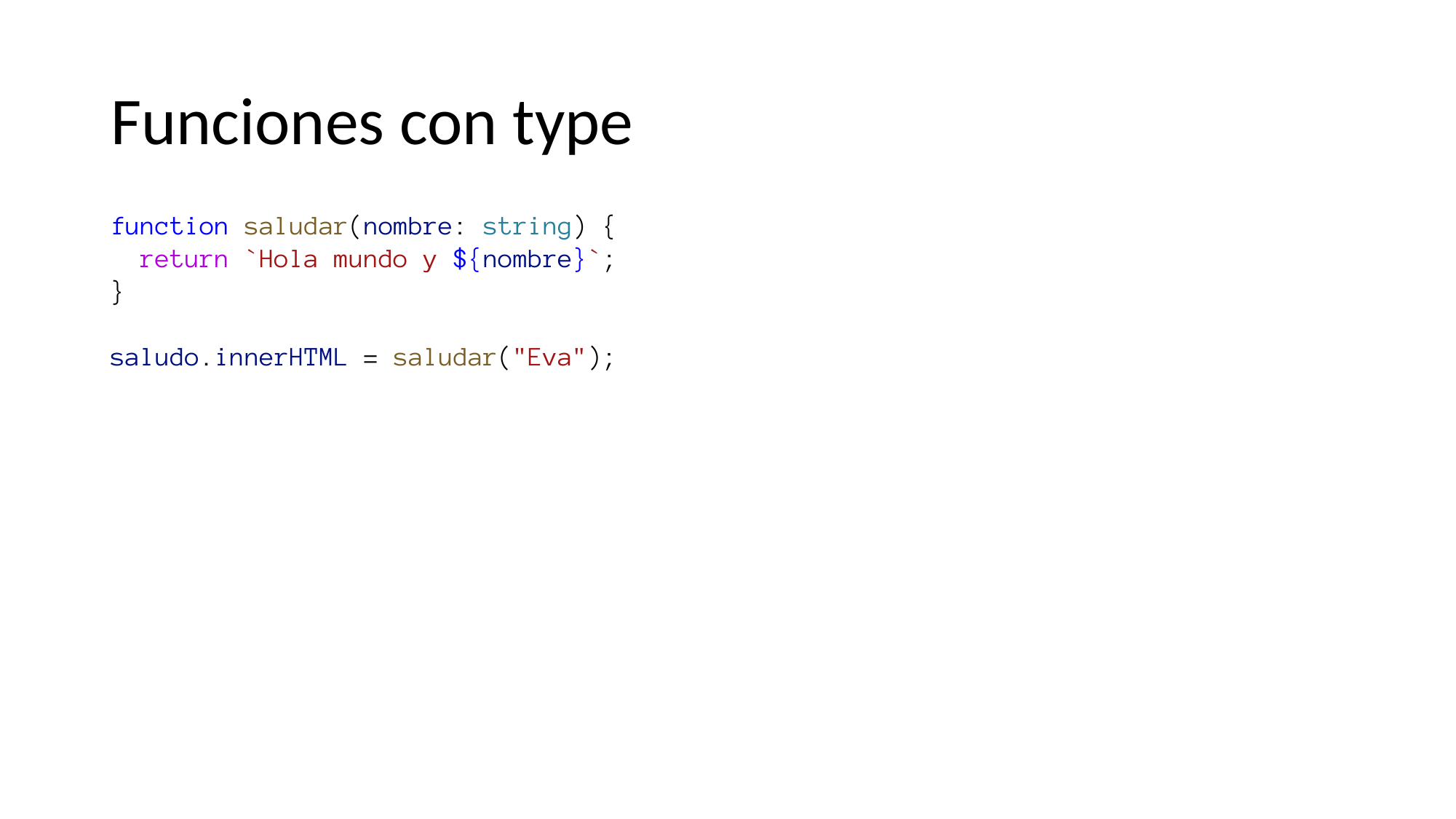

# Funciones con type
function saludar(nombre: string) {
  return `Hola mundo y ${nombre}`;
}
saludo.innerHTML = saludar("Eva");